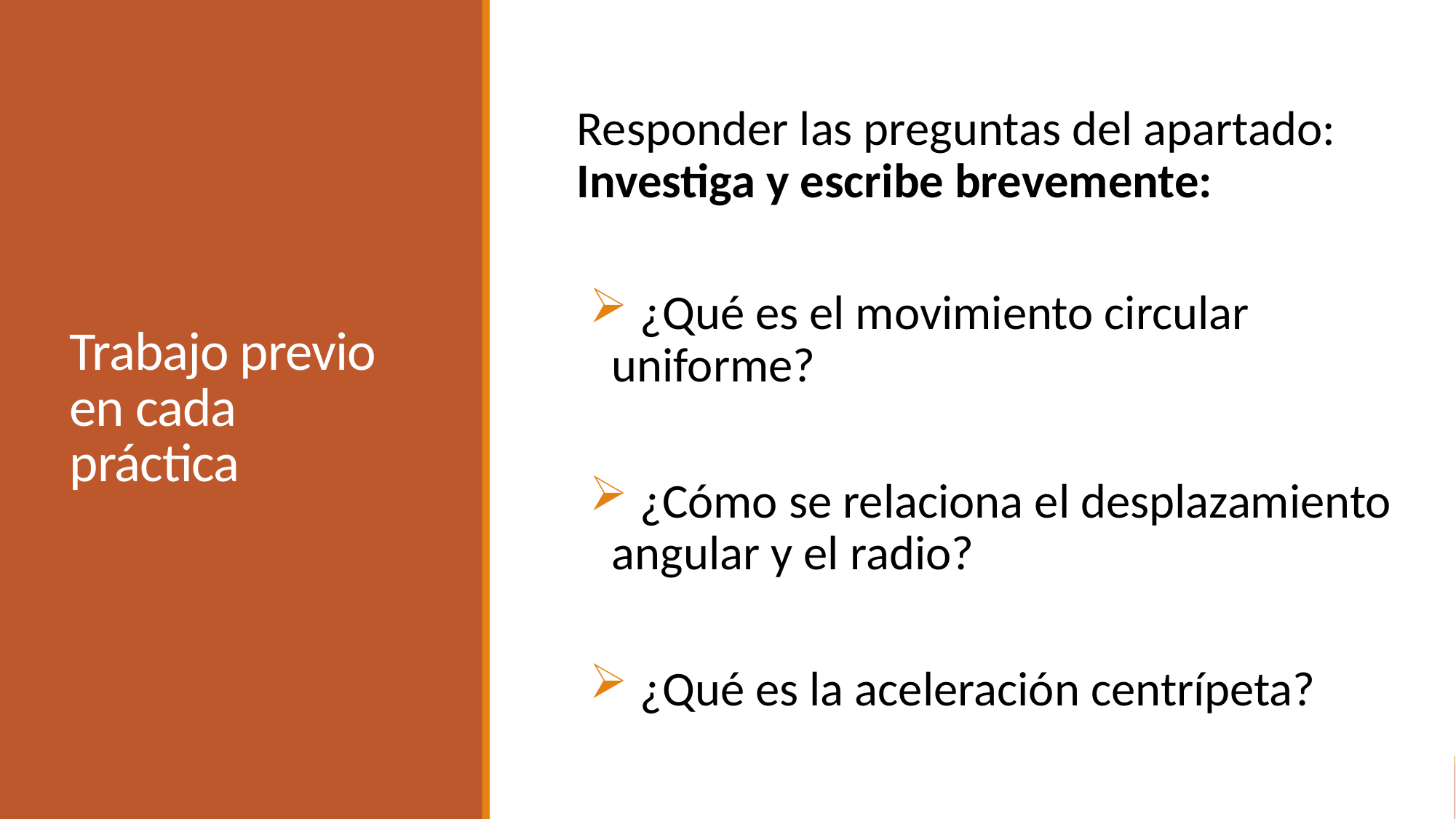

# Trabajo previo en cada práctica
Responder las preguntas del apartado: Investiga y escribe brevemente:

 ¿Qué es el movimiento circular uniforme?

 ¿Cómo se relaciona el desplazamiento angular y el radio?

 ¿Qué es la aceleración centrípeta?